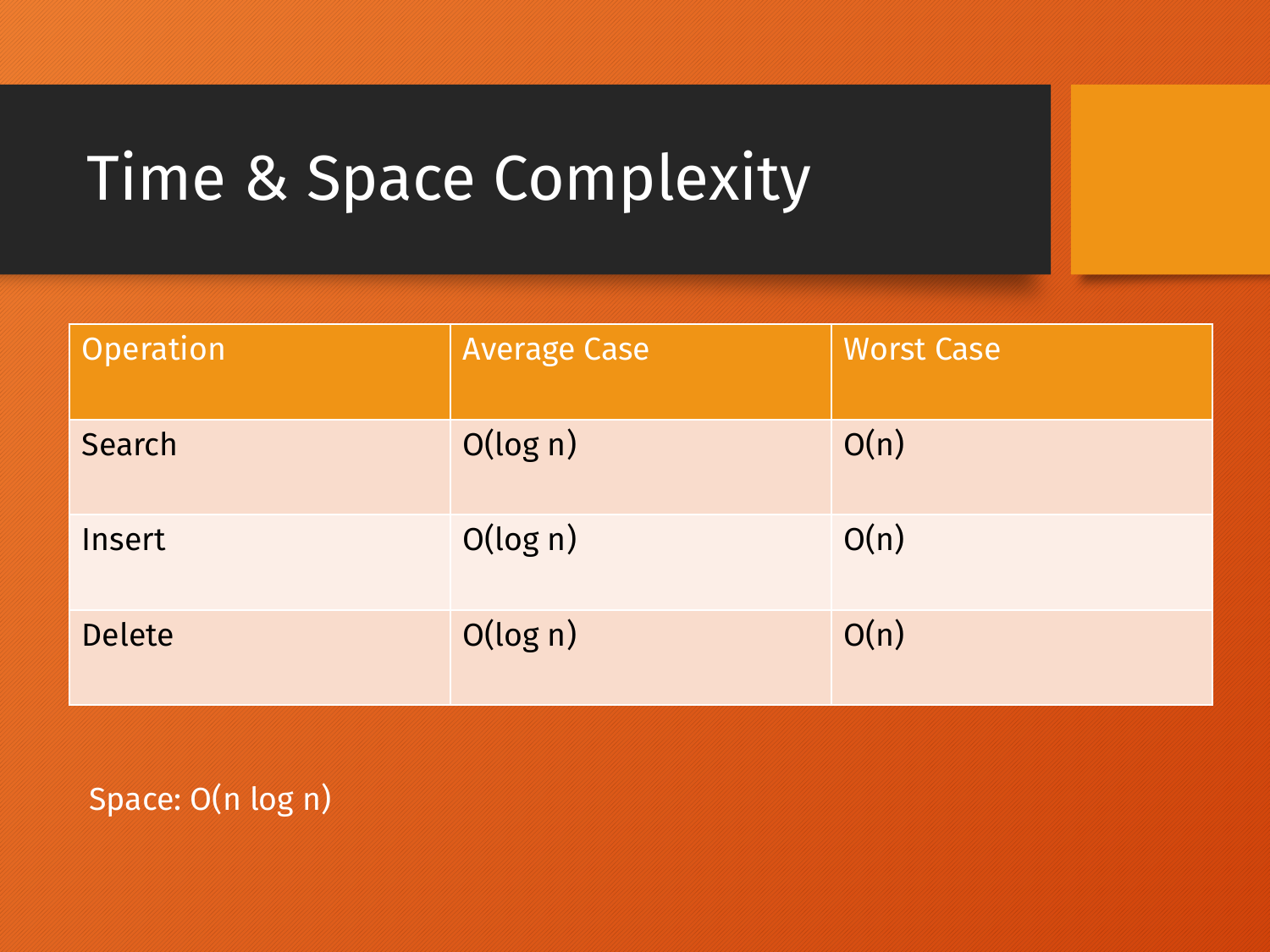

# Time & Space Complexity
| Operation | Average Case | Worst Case |
| --- | --- | --- |
| Search | O(log n) | O(n) |
| Insert | O(log n) | O(n) |
| Delete | O(log n) | O(n) |

Space: O(n log n)